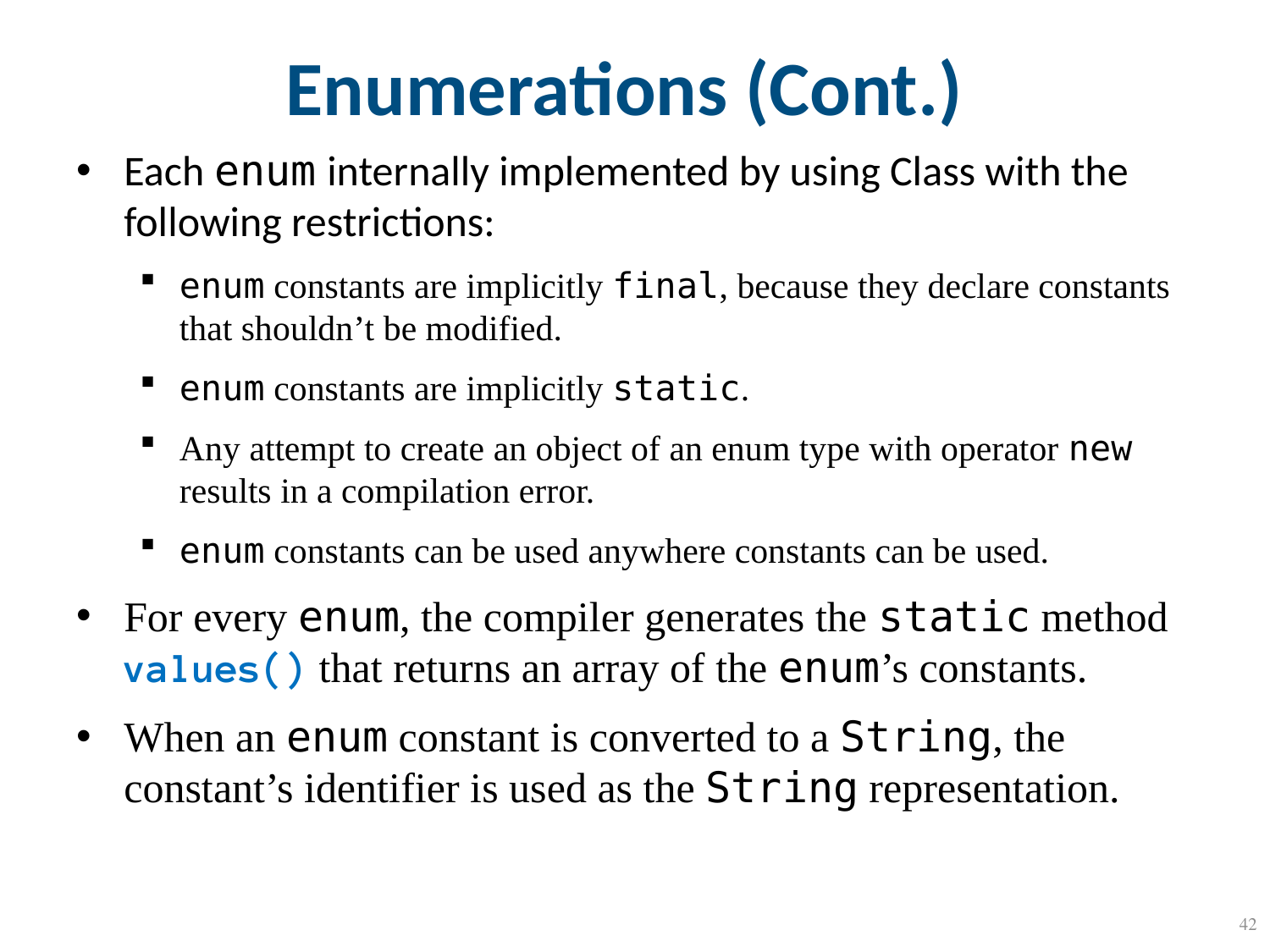

# Enumerations (Cont.)
Each enum internally implemented by using Class with the following restrictions:
enum constants are implicitly final, because they declare constants that shouldn’t be modified.
enum constants are implicitly static.
Any attempt to create an object of an enum type with operator new results in a compilation error.
enum constants can be used anywhere constants can be used.
For every enum, the compiler generates the static method values() that returns an array of the enum’s constants.
When an enum constant is converted to a String, the constant’s identifier is used as the String representation.
42